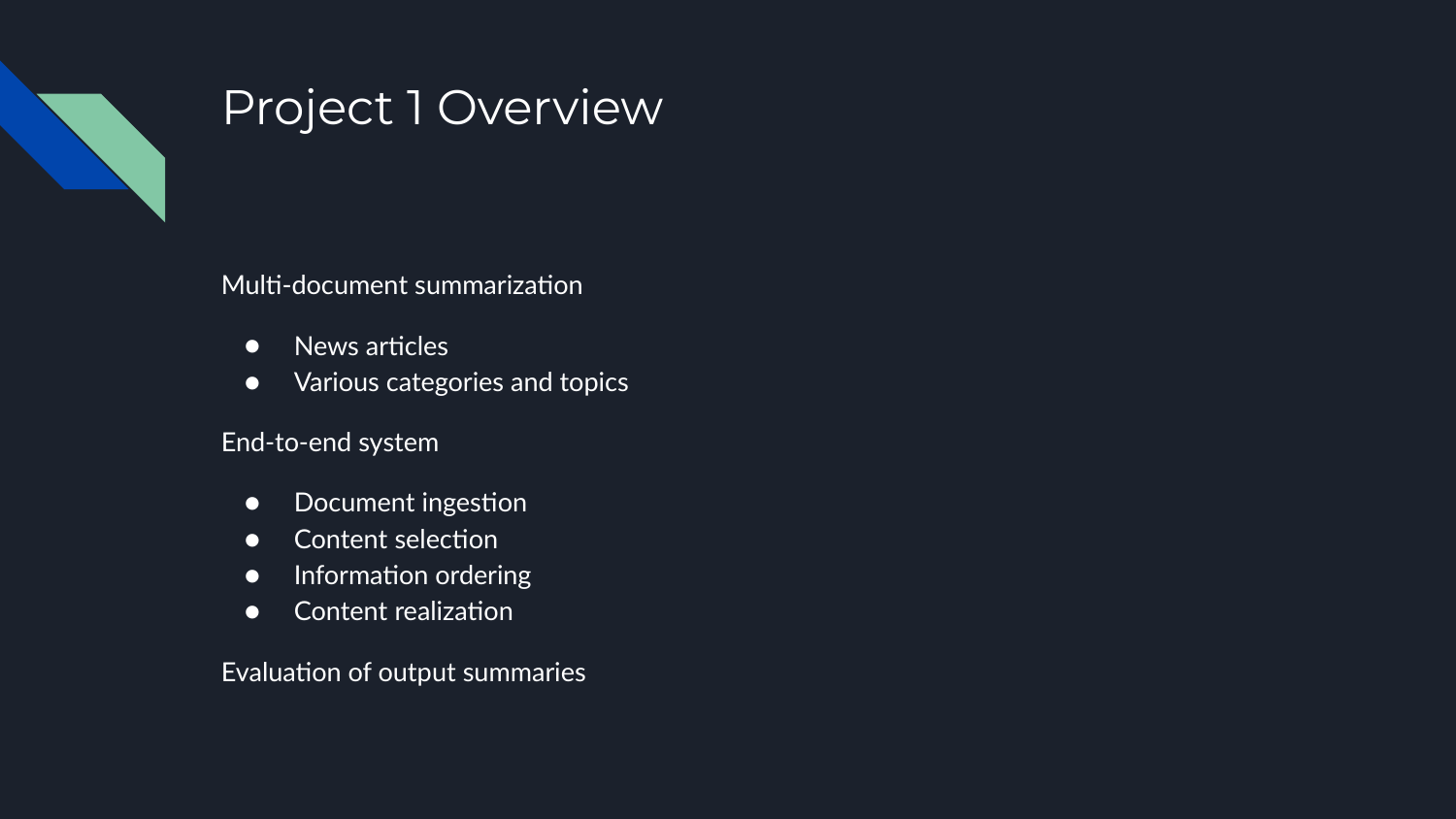

# Project 1 Overview
Multi-document summarization
News articles
Various categories and topics
End-to-end system
Document ingestion
Content selection
Information ordering
Content realization
Evaluation of output summaries